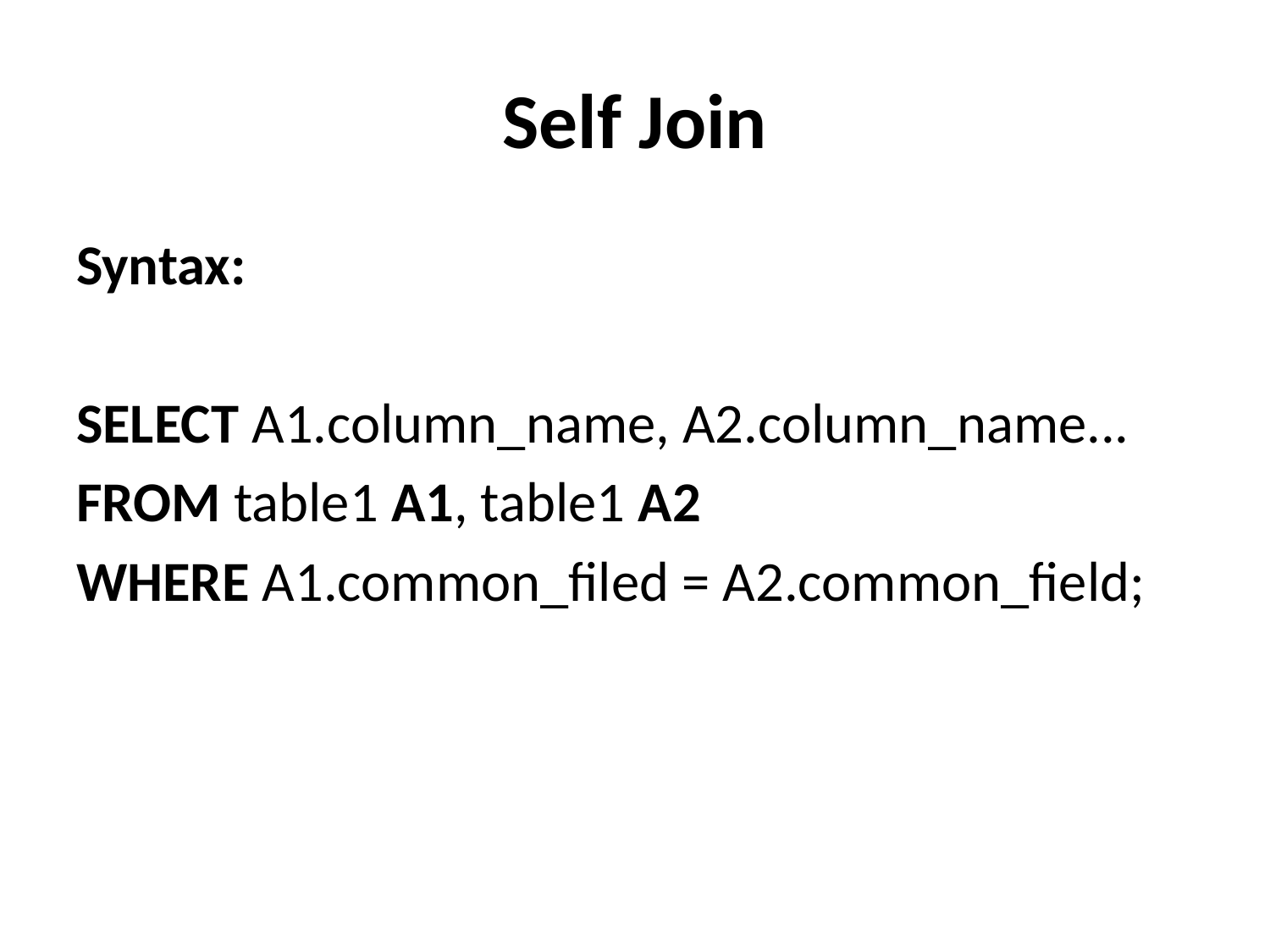

# Self Join
Syntax:

SELECT A1.column_name, A2.column_name...
FROM table1 A1, table1 A2
WHERE A1.common_filed = A2.common_field;